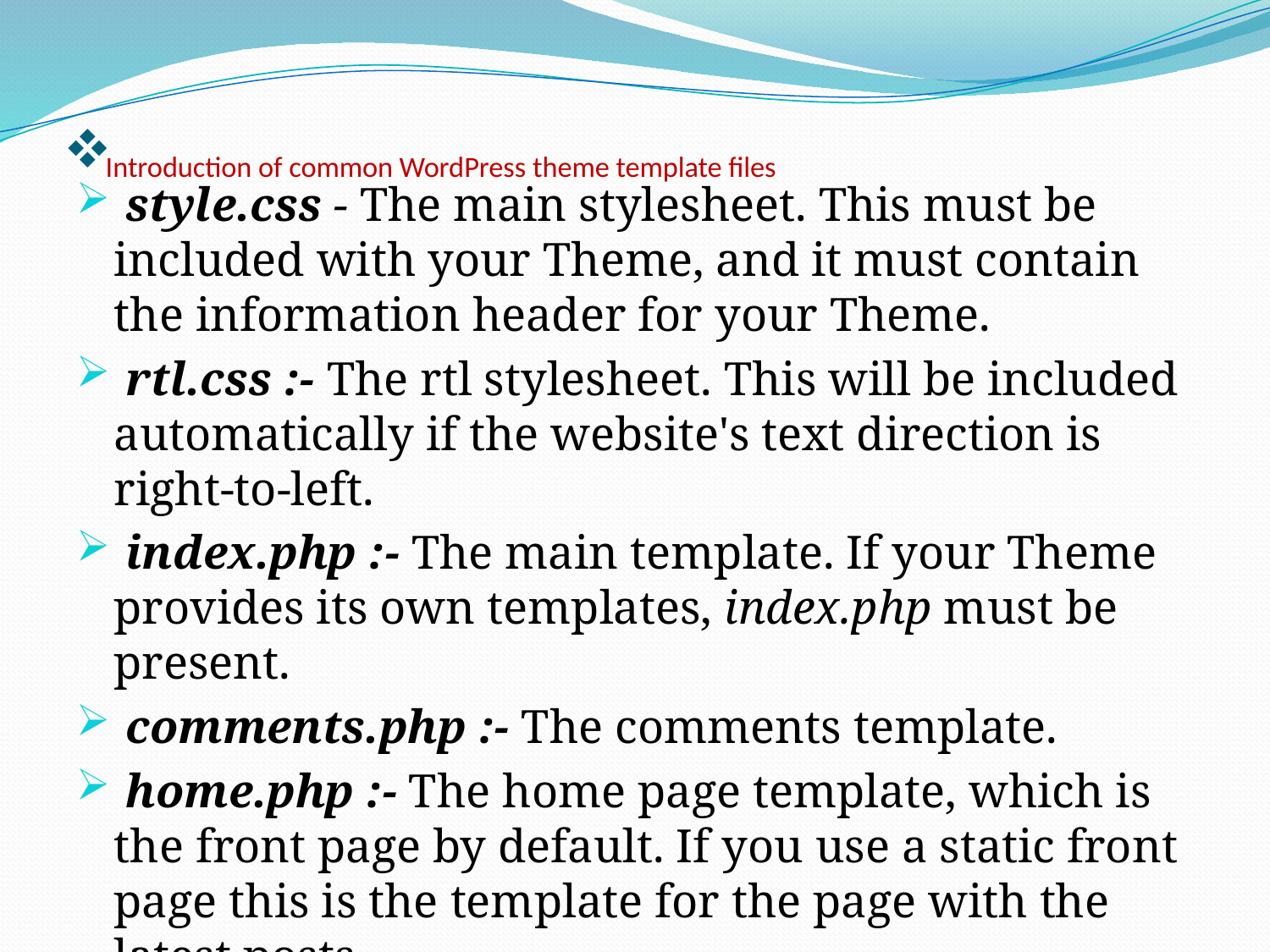

# Introduction of common WordPress theme template files
 style.css - The main stylesheet. This must be included with your Theme, and it must contain the information header for your Theme.
 rtl.css :- The rtl stylesheet. This will be included automatically if the website's text direction is right-to-left.
 index.php :- The main template. If your Theme provides its own templates, index.php must be present.
 comments.php :- The comments template.
 home.php :- The home page template, which is the front page by default. If you use a static front page this is the template for the page with the latest posts.